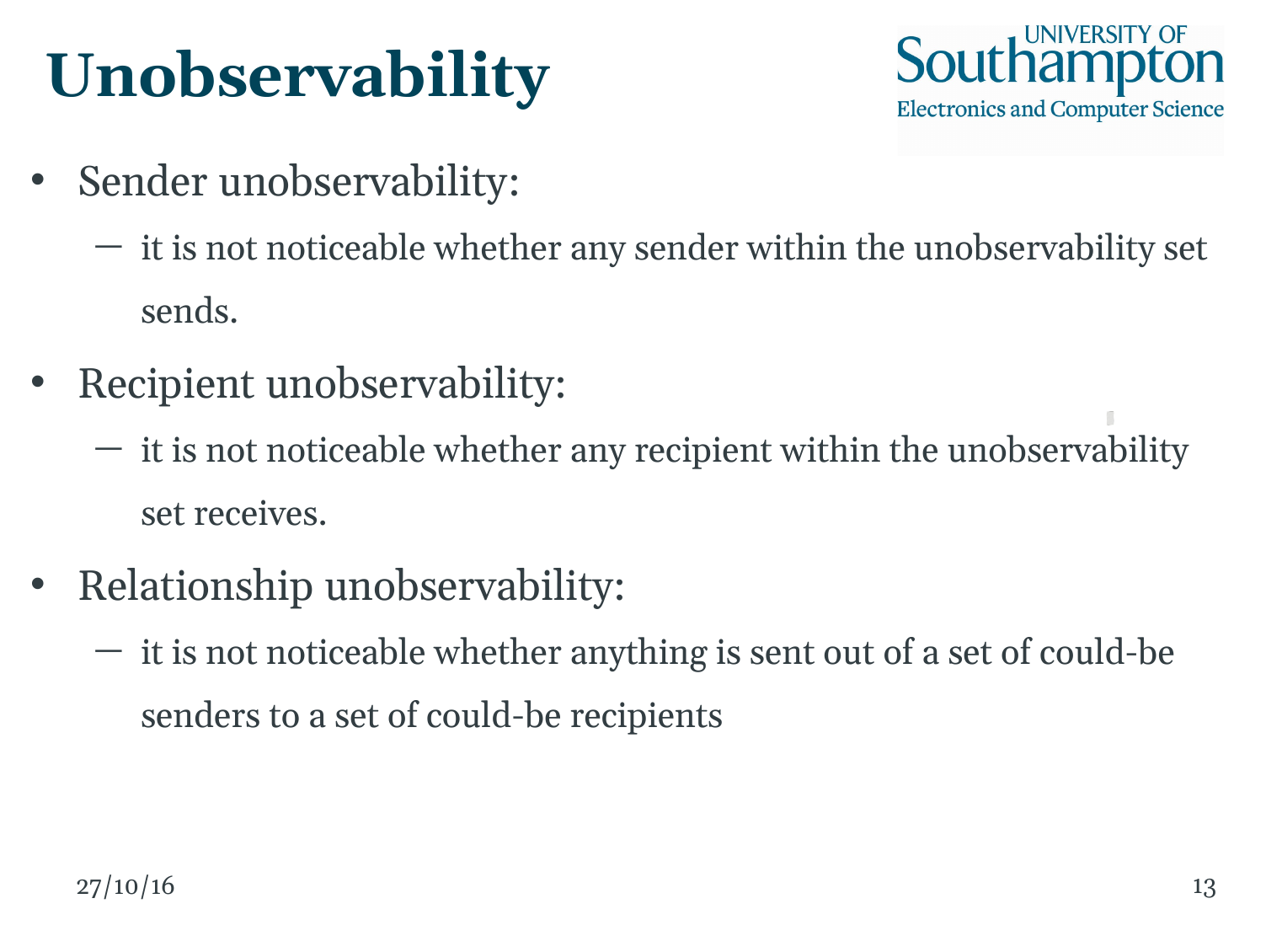

Unobservability
Sender unobservability:
it is not noticeable whether any sender within the unobservability set sends.
Recipient unobservability:
it is not noticeable whether any recipient within the unobservability set receives.
Relationship unobservability:
it is not noticeable whether anything is sent out of a set of could-be senders to a set of could-be recipients

13
27/10/16